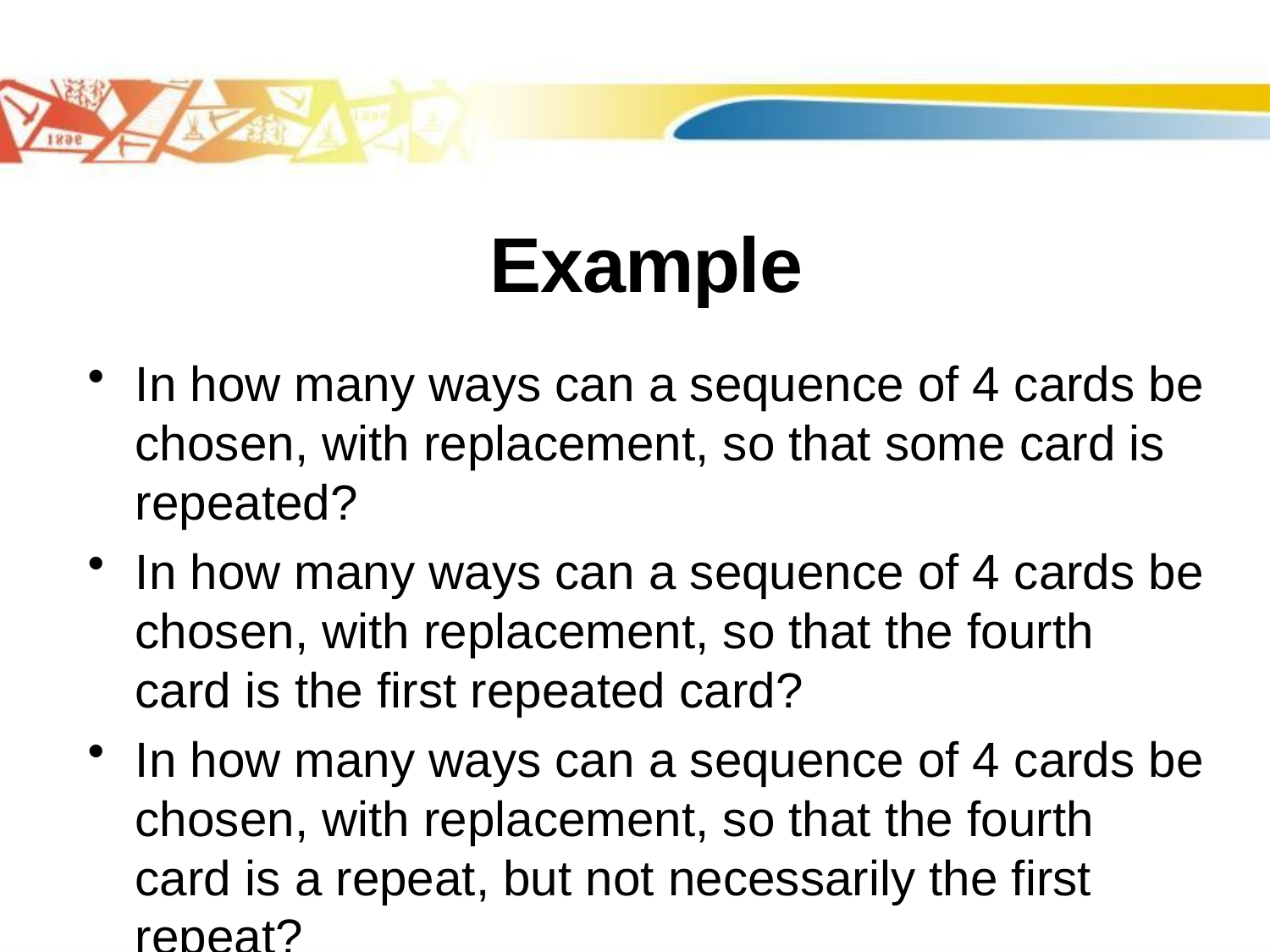

# Example
In how many ways can a sequence of 4 cards be chosen, with replacement, so that some card is repeated?
In how many ways can a sequence of 4 cards be chosen, with replacement, so that the fourth card is the first repeated card?
In how many ways can a sequence of 4 cards be chosen, with replacement, so that the fourth card is a repeat, but not necessarily the first repeat?